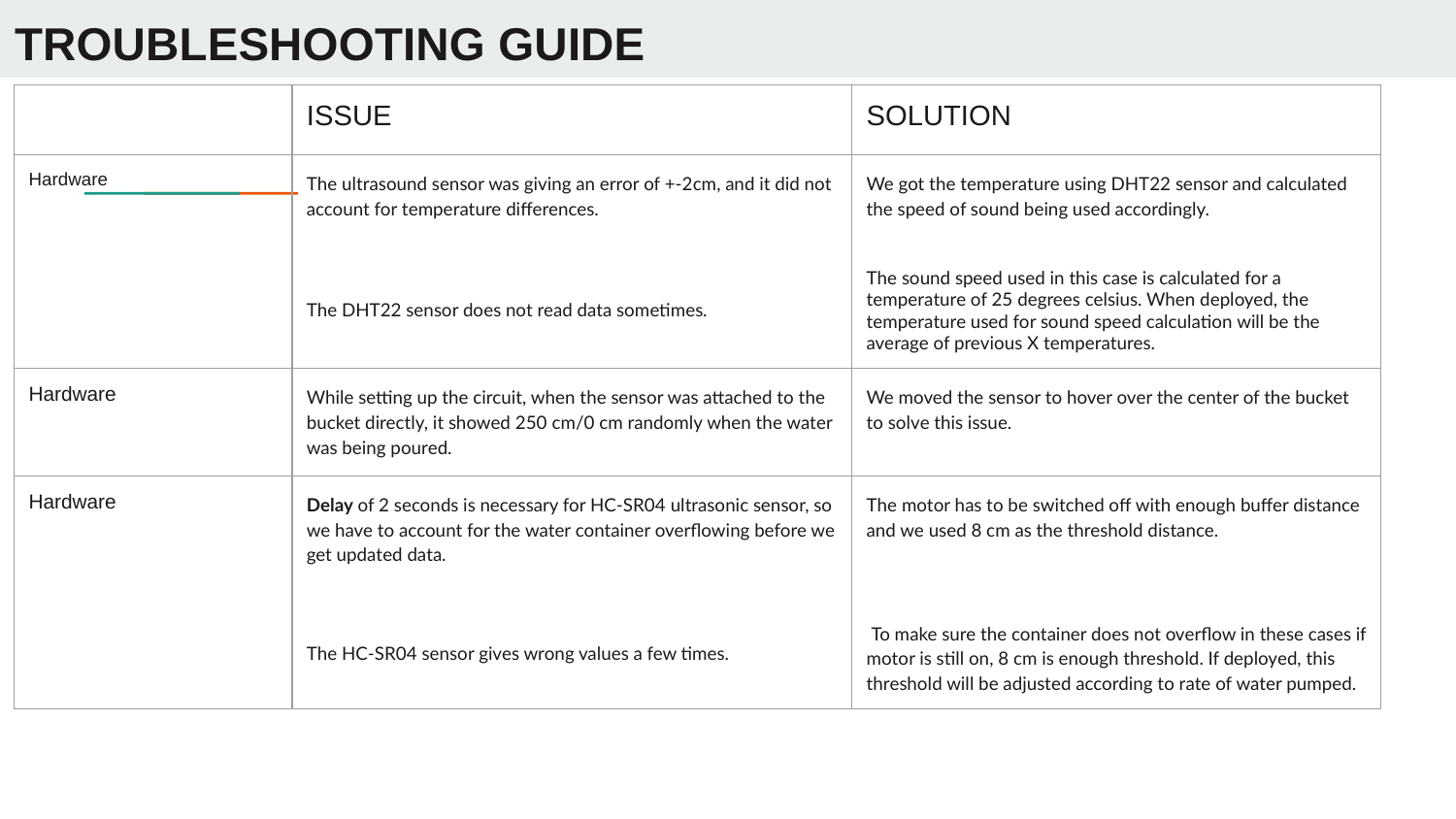

# TROUBLESHOOTING GUIDE
|  | ISSUE | SOLUTION |
| --- | --- | --- |
| Hardware | The ultrasound sensor was giving an error of +-2cm, and it did not account for temperature differences. The DHT22 sensor does not read data sometimes. | We got the temperature using DHT22 sensor and calculated the speed of sound being used accordingly. The sound speed used in this case is calculated for a temperature of 25 degrees celsius. When deployed, the temperature used for sound speed calculation will be the average of previous X temperatures. |
| Hardware | While setting up the circuit, when the sensor was attached to the bucket directly, it showed 250 cm/0 cm randomly when the water was being poured. | We moved the sensor to hover over the center of the bucket to solve this issue. |
| Hardware | Delay of 2 seconds is necessary for HC-SR04 ultrasonic sensor, so we have to account for the water container overflowing before we get updated data. The HC-SR04 sensor gives wrong values a few times. | The motor has to be switched off with enough buffer distance and we used 8 cm as the threshold distance. To make sure the container does not overflow in these cases if motor is still on, 8 cm is enough threshold. If deployed, this threshold will be adjusted according to rate of water pumped. |